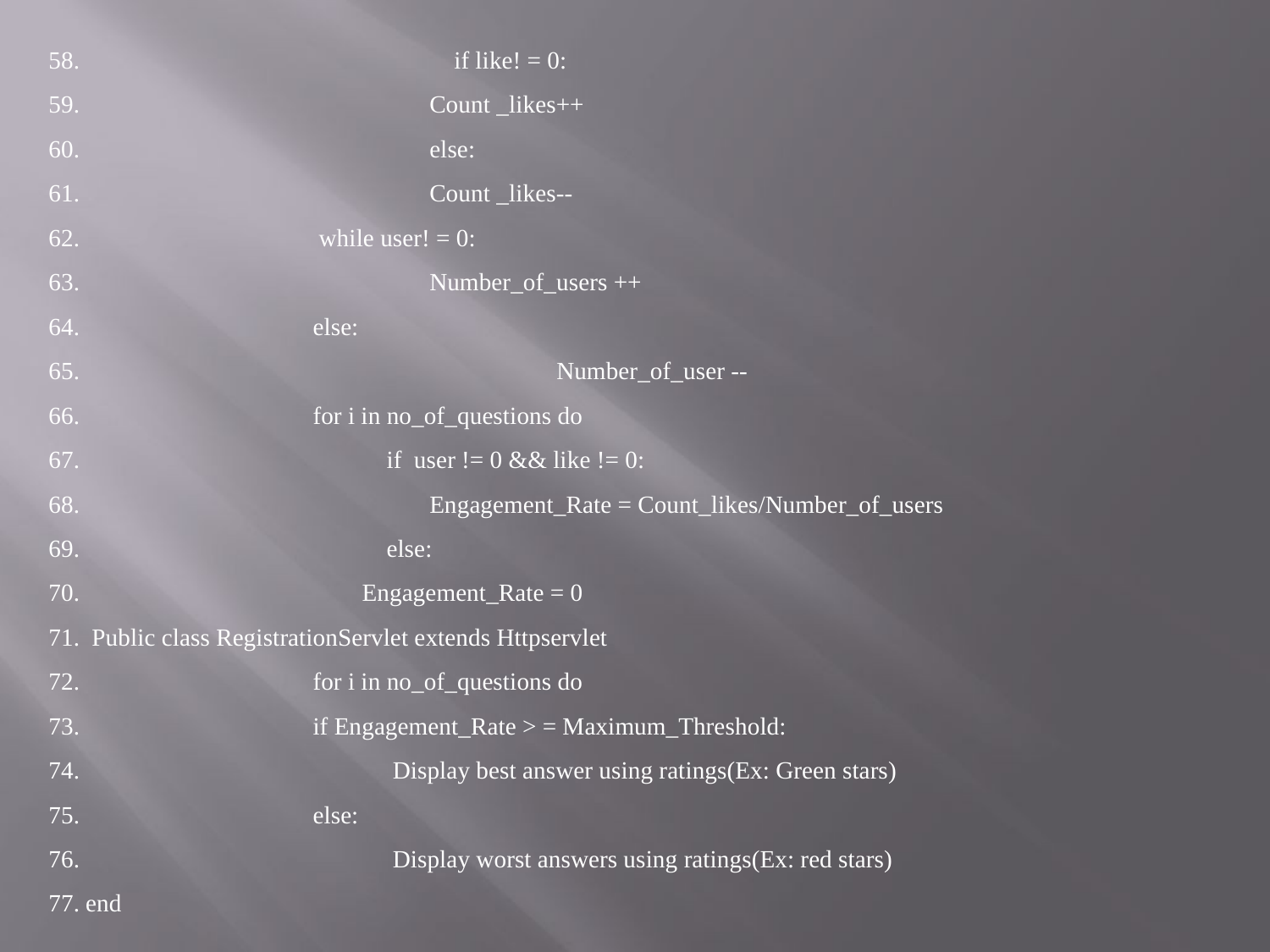

58.                                     	    if like! = 0:
59.                                                   	Count _likes++
60.                                      	else:
61.                                                   	Count _likes--
62.                                       while user! = 0:
63.                                                   	Number_of_users ++
64.                                      else:
65.                                             		Number_of_user --
66.                                      for i in no_of_questions do
67.                                                  if  user != 0 && like != 0:
68.                                        	Engagement_Rate = Count_likes/Number_of_users
69.                                                  else:
70.                                              Engagement_Rate = 0
71.  Public class RegistrationServlet extends Httpservlet
72.                                      for i in no_of_questions do
73.                                      if Engagement_Rate > = Maximum_Threshold:
74.                                                   Display best answer using ratings(Ex: Green stars)
75.                                      else:
76.                                                   Display worst answers using ratings(Ex: red stars)
77. end